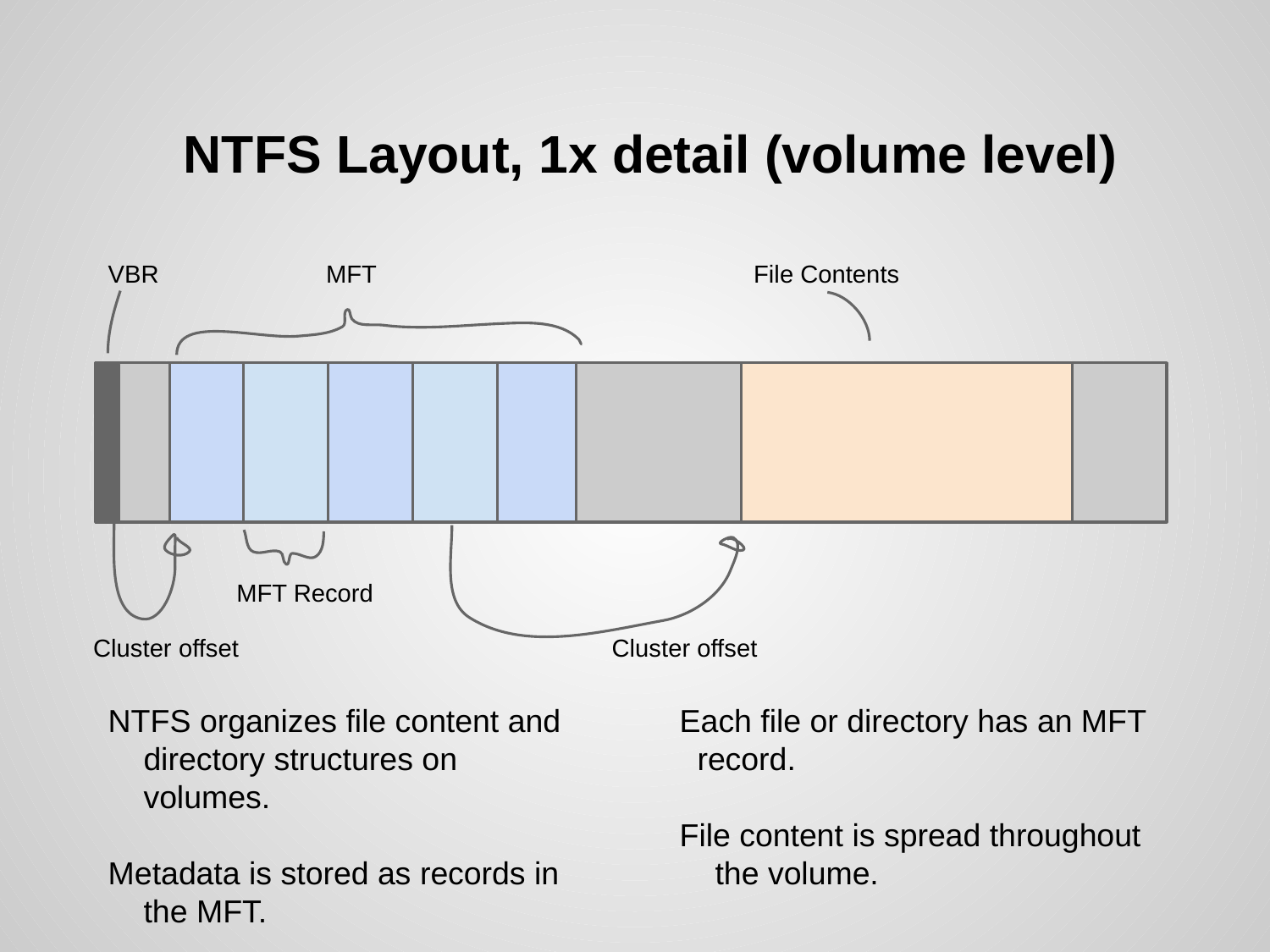

# NTFS Layout, 1x detail (volume level)
VBR
MFT
File Contents

MFT Record
Cluster offset
Cluster offset
NTFS organizes file content and
    directory structures on
    volumes.

Metadata is stored as records in
    the MFT.

Each file or directory has an MFT
  record.

File content is spread throughout
    the volume.